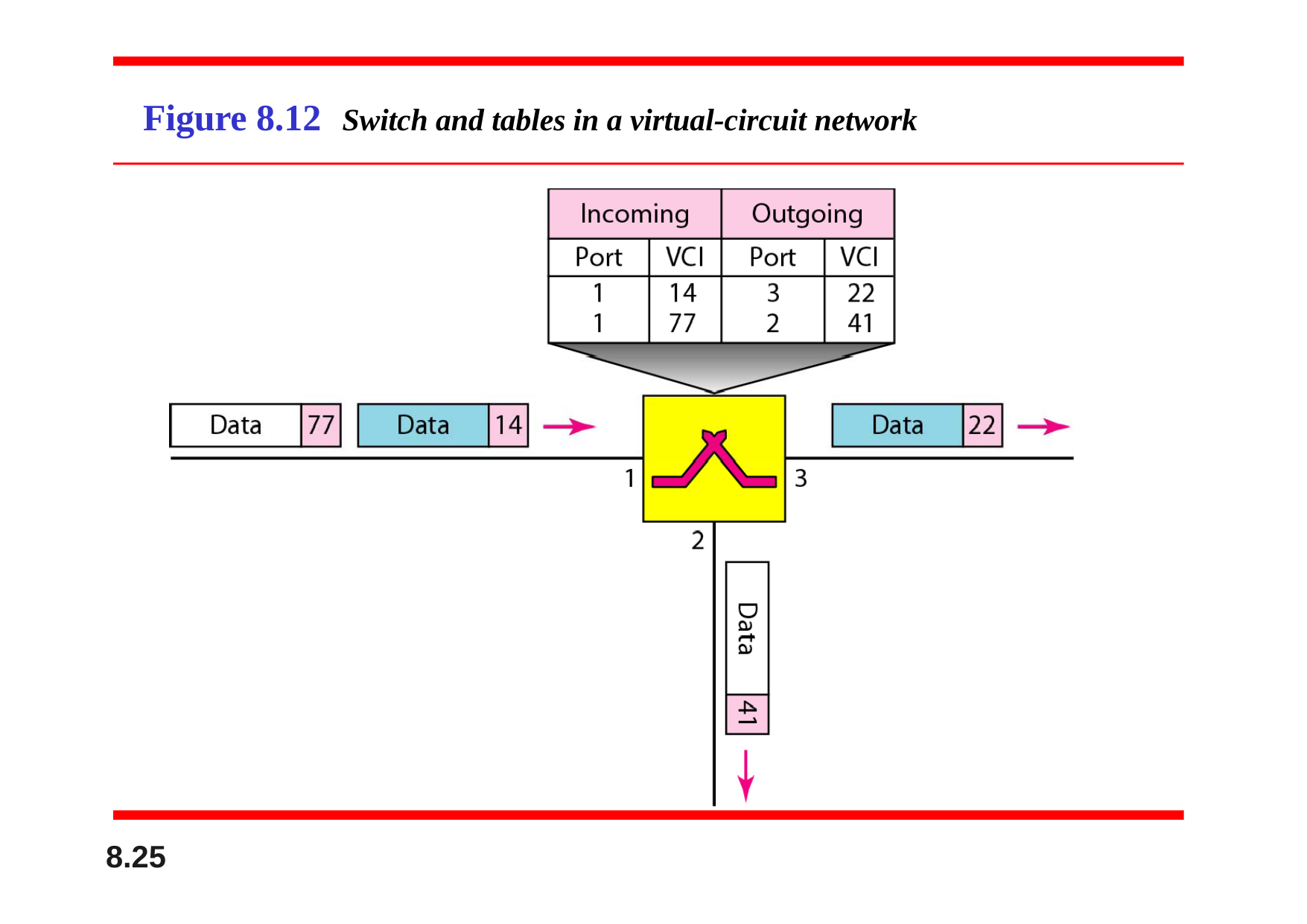

# Figure 8.12	Switch and tables in a virtual-circuit network

8.25